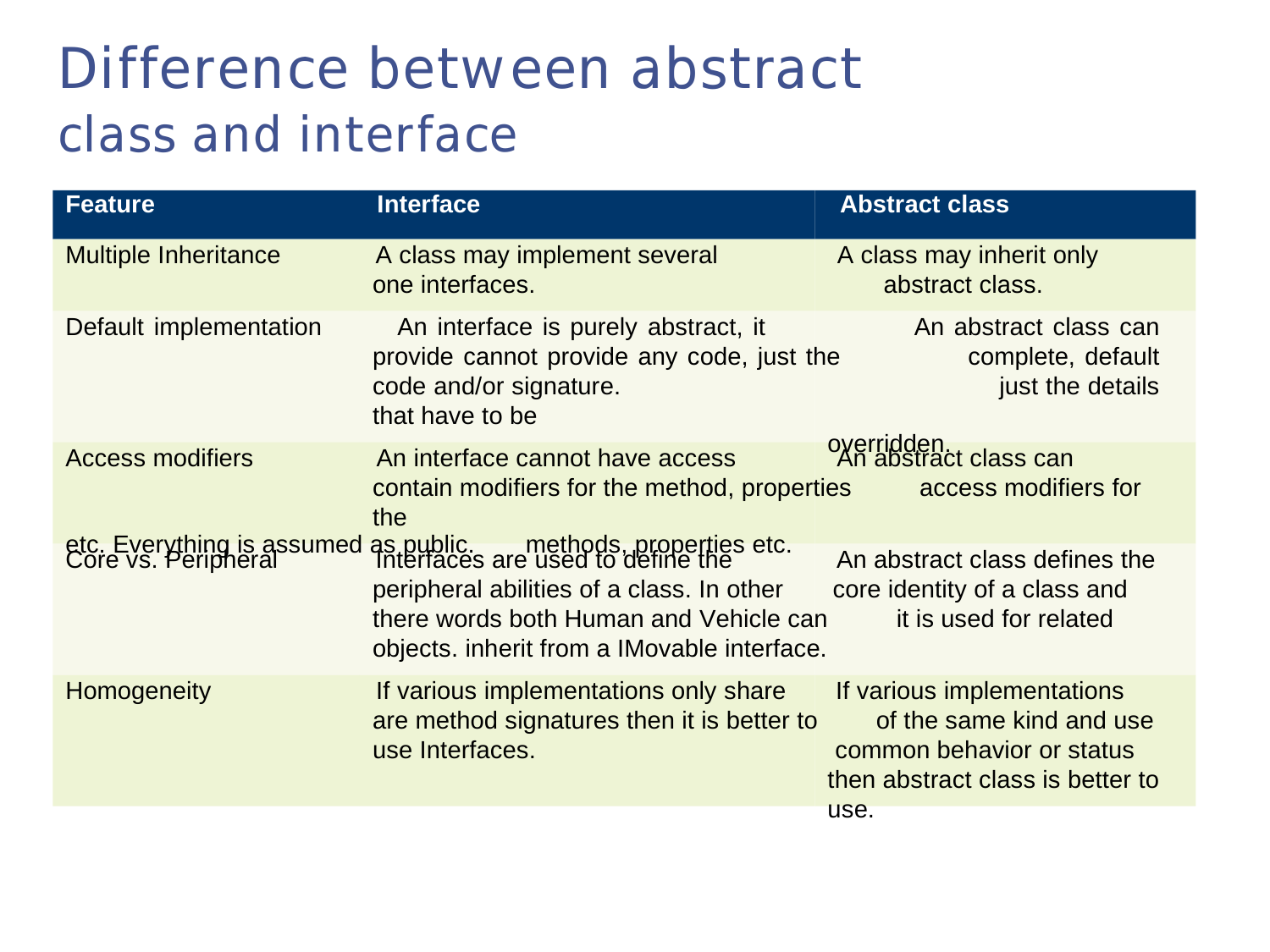

Difference between abstract
class and interface

Feature                               Interface                                                   Abstract class

Multiple Inheritance             A class may implement several                 A class may inherit only one interfaces.                                                 abstract class.

Default implementation       An interface is purely abstract, it               An abstract class can provide cannot provide any code, just the             complete, default code and/or signature.                                                  just the details that have to be
overridden.

Access modifiers                 An interface cannot have access              An abstract class can contain modifiers for the method, properties         access modifiers for the
etc. Everything is assumed as public.       methods, properties etc.

Core vs. Peripheral             Interfaces are used to define the              An abstract class defines the peripheral abilities of a class. In other       core identity of a class and there words both Human and Vehicle can         it is used for related objects. inherit from a IMovable interface.

Homogeneity                       If various implementations only share       If various implementations are method signatures then it is better to        of the same kind and use
use Interfaces.                                          common behavior or status then abstract class is better to use.